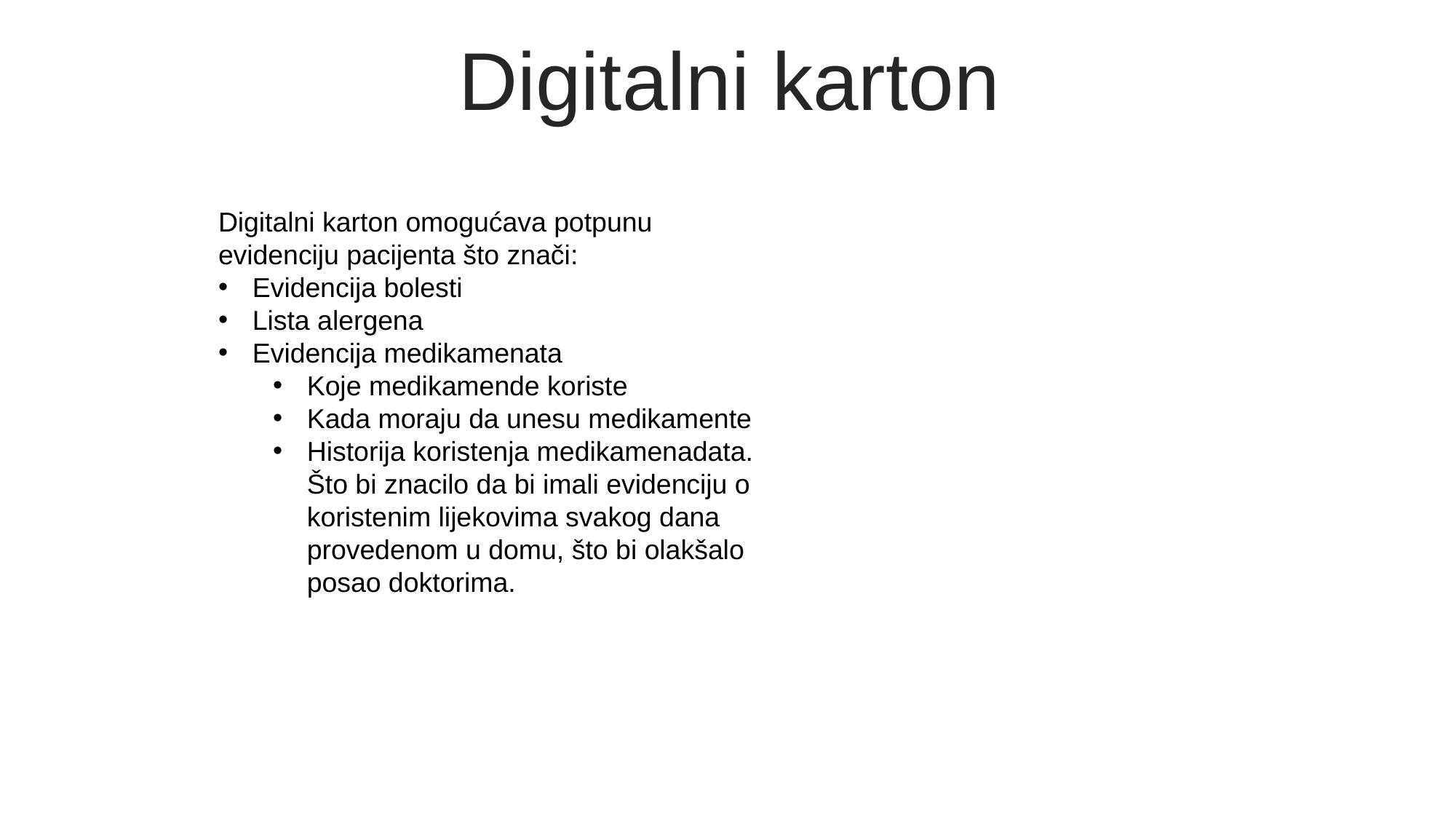

Digitalni karton
Digitalni karton omogućava potpunu evidenciju pacijenta što znači:
Evidencija bolesti
Lista alergena
Evidencija medikamenata
Koje medikamende koriste
Kada moraju da unesu medikamente
Historija koristenja medikamenadata. Što bi znacilo da bi imali evidenciju o koristenim lijekovima svakog dana provedenom u domu, što bi olakšalo posao doktorima.